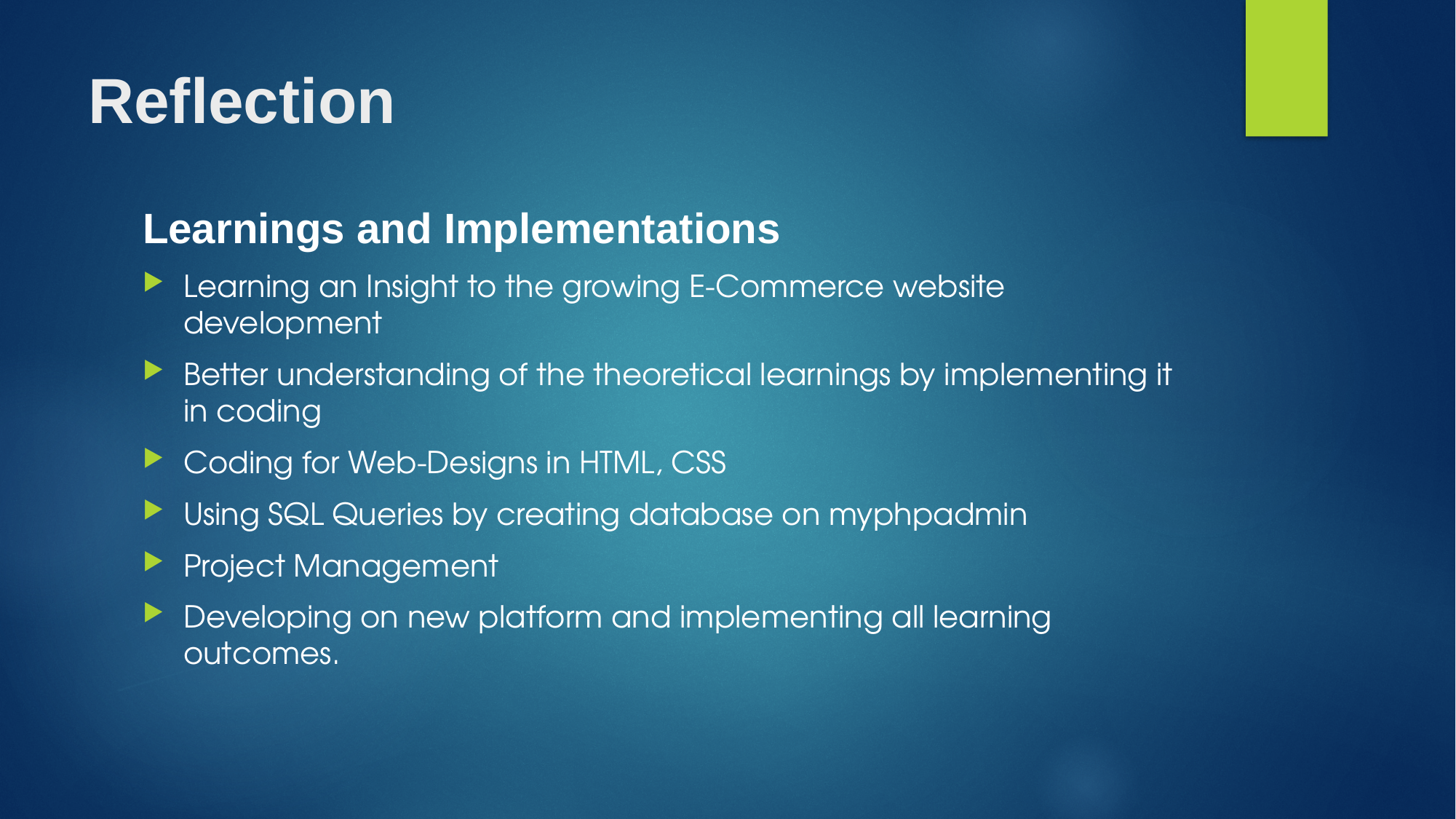

# Reflection
Learnings and Implementations
Learning an Insight to the growing E-Commerce website development
Better understanding of the theoretical learnings by implementing it in coding
Coding for Web-Designs in HTML, CSS
Using SQL Queries by creating database on myphpadmin
Project Management
Developing on new platform and implementing all learning outcomes.